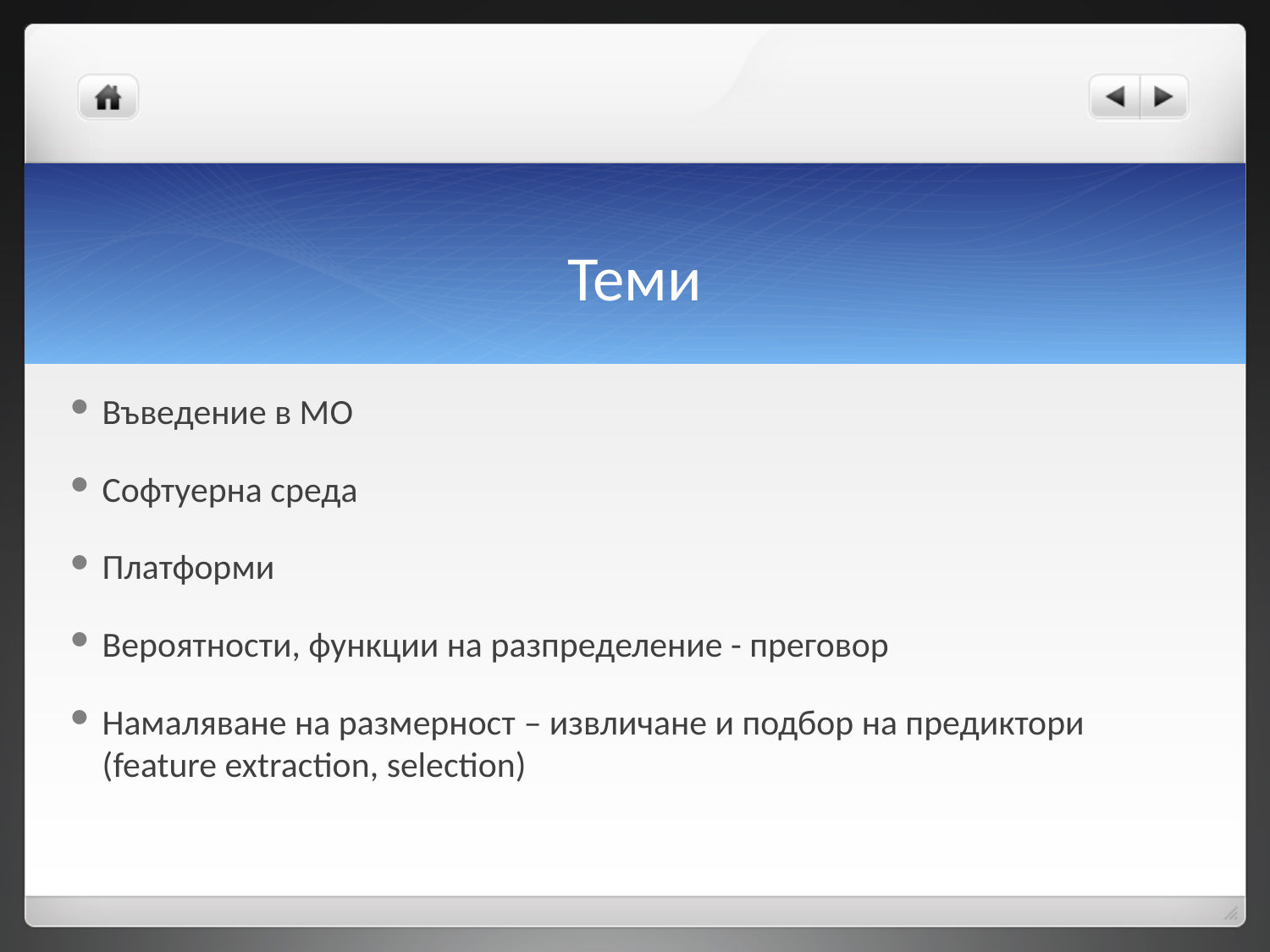

# Теми
Въведение в МО
Софтуерна среда
Платформи
Вероятности, функции на разпределение - преговор
Намаляване на размерност – извличане и подбор на предиктори (feature extraction, selection)